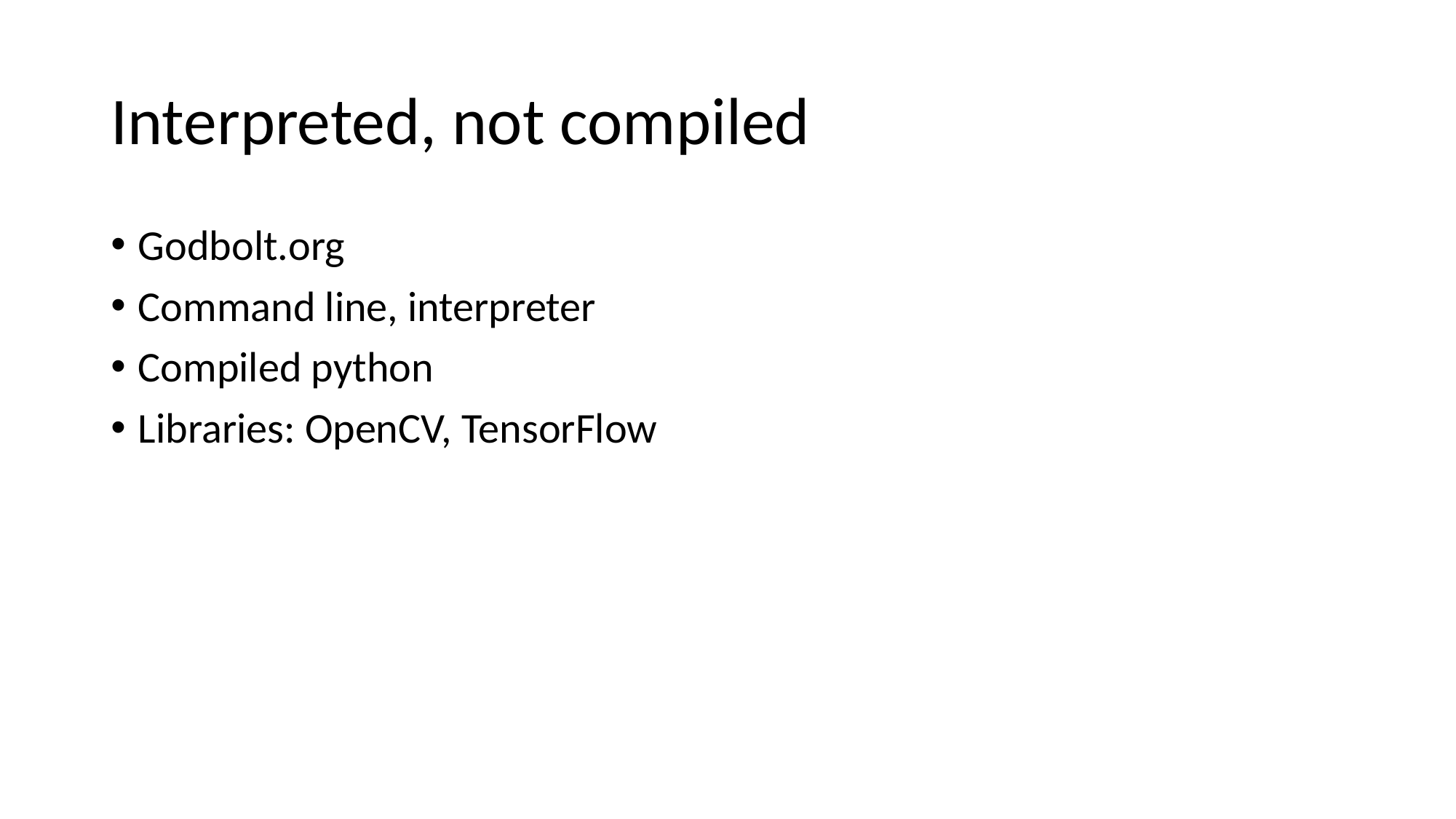

# Interpreted, not compiled
Godbolt.org
Command line, interpreter
Compiled python
Libraries: OpenCV, TensorFlow